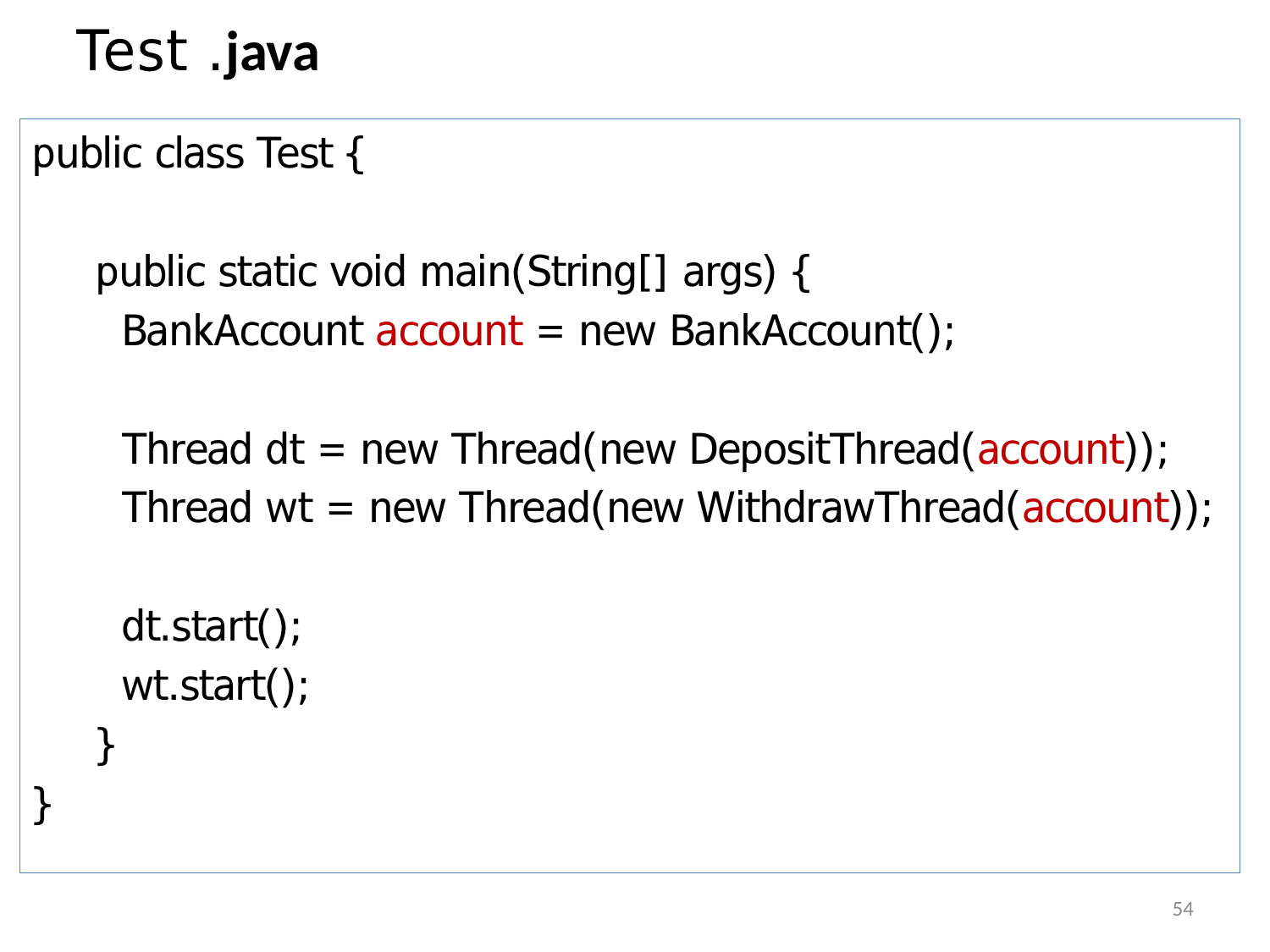

# Test .java
public class Test {

public static void main(String[] args) {
  BankAccount account = new BankAccount();

  Thread dt = new Thread(new DepositThread(account));
  Thread wt = new Thread(new WithdrawThread(account));

  dt.start();
  wt.start();
}
}
54